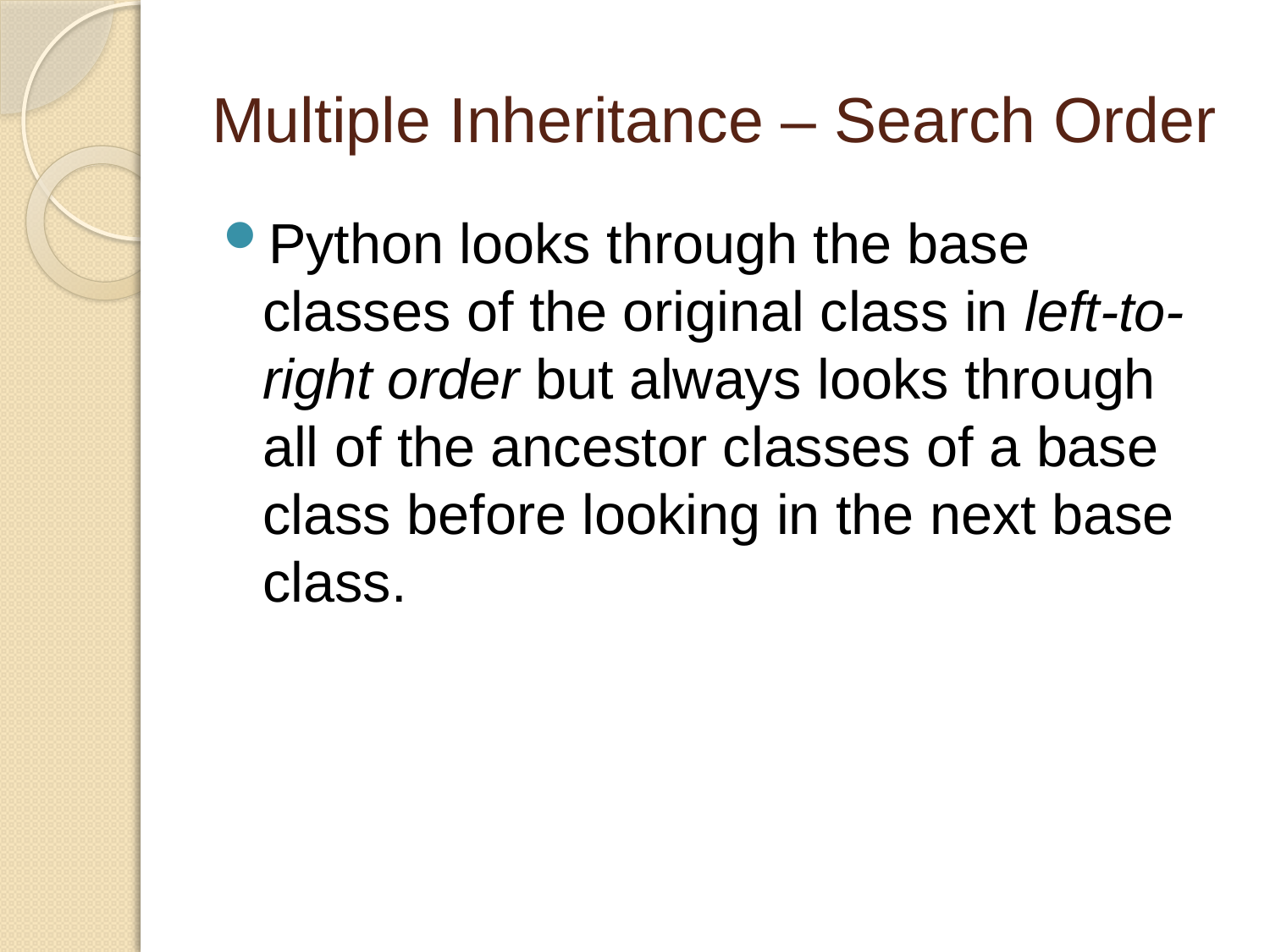

# Multiple Inheritance – Search Order
Python looks through the base classes of the original class in left-to-right order but always looks through all of the ancestor classes of a base class before looking in the next base class.